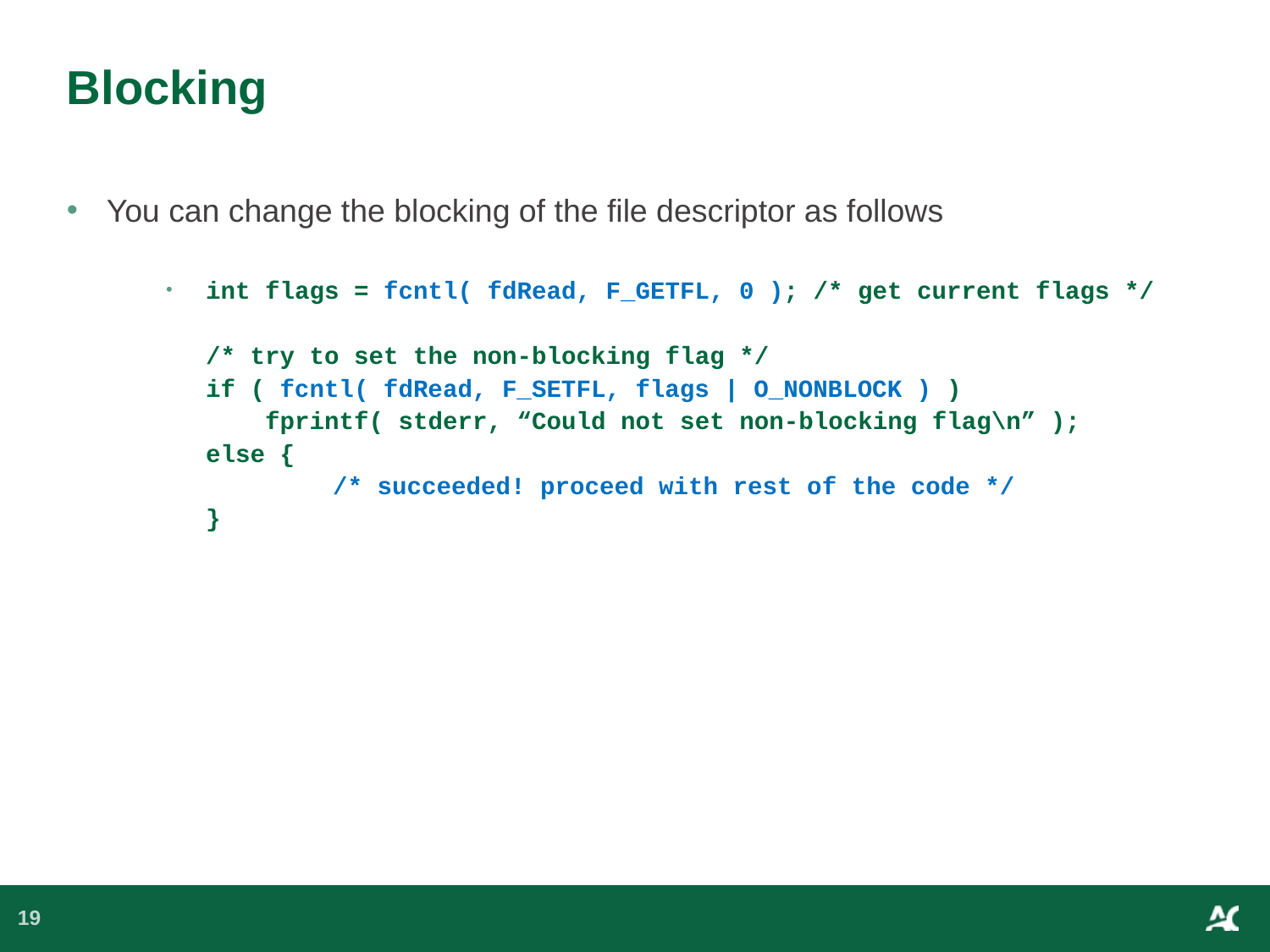

# Blocking
You can change the blocking of the file descriptor as follows
int flags = fcntl( fdRead, F_GETFL, 0 ); /* get current flags */
/* try to set the non-blocking flag */
if ( fcntl( fdRead, F_SETFL, flags | O_NONBLOCK ) )
    fprintf( stderr, “Could not set non-blocking flag\n” );
else {
	/* succeeded! proceed with rest of the code */
}
19